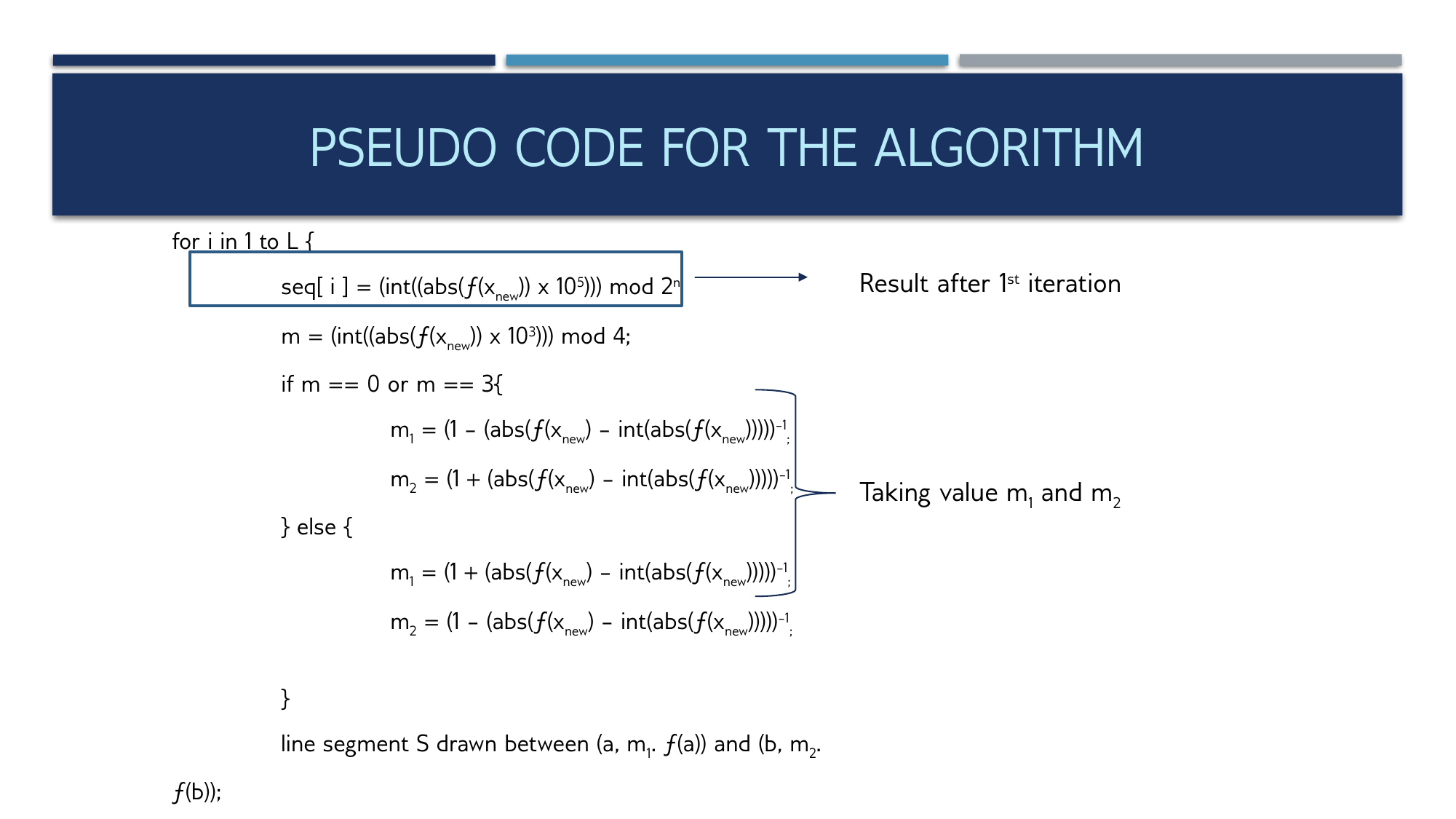

# PSEUDO CODE FOR THE ALGORITHM
for i in 1 to L {
	seq[ i ] = (int((abs(ƒ(xnew)) x 105))) mod 2n;
	m = (int((abs(ƒ(xnew)) x 103))) mod 4;
	if m == 0 or m == 3{
		m1 = (1 – (abs(ƒ(xnew) – int(abs(ƒ(xnew)))))–1;
		m2 = (1 + (abs(ƒ(xnew) – int(abs(ƒ(xnew)))))–1;
	} else {
		m1 = (1 + (abs(ƒ(xnew) – int(abs(ƒ(xnew)))))–1;
		m2 = (1 – (abs(ƒ(xnew) – int(abs(ƒ(xnew)))))–1;
	}
	line segment S drawn between (a, m1. ƒ(a)) and (b, m2. ƒ(b));
	again take (xnew, 0);
}
return seq;

Result after 1st iteration

Taking value m1 and m2